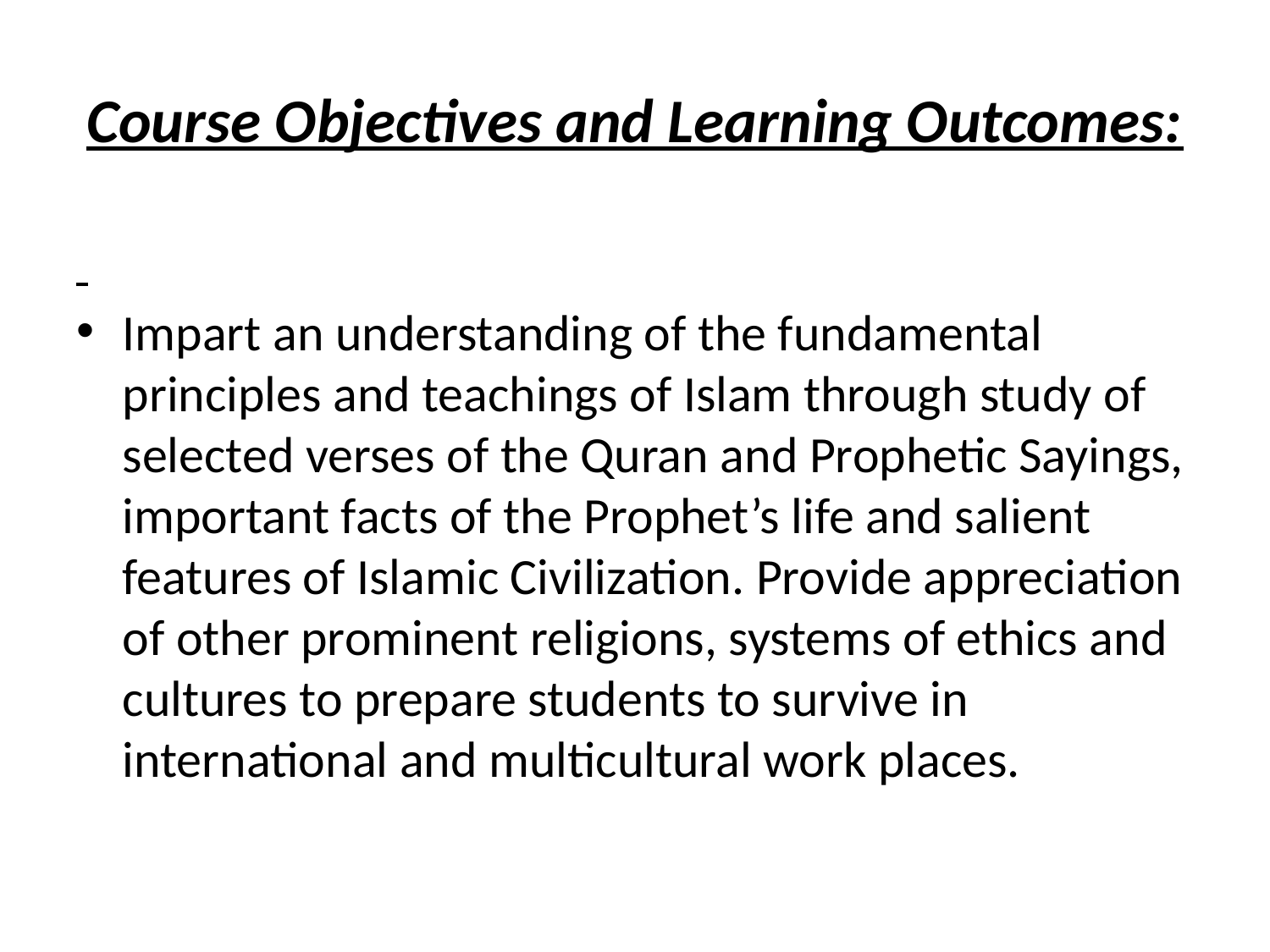

# Course Objectives and Learning Outcomes:

Impart an understanding of the fundamental principles and teachings of Islam through study of selected verses of the Quran and Prophetic Sayings, important facts of the Prophet’s life and salient features of Islamic Civilization. Provide appreciation of other prominent religions, systems of ethics and cultures to prepare students to survive in international and multicultural work places.